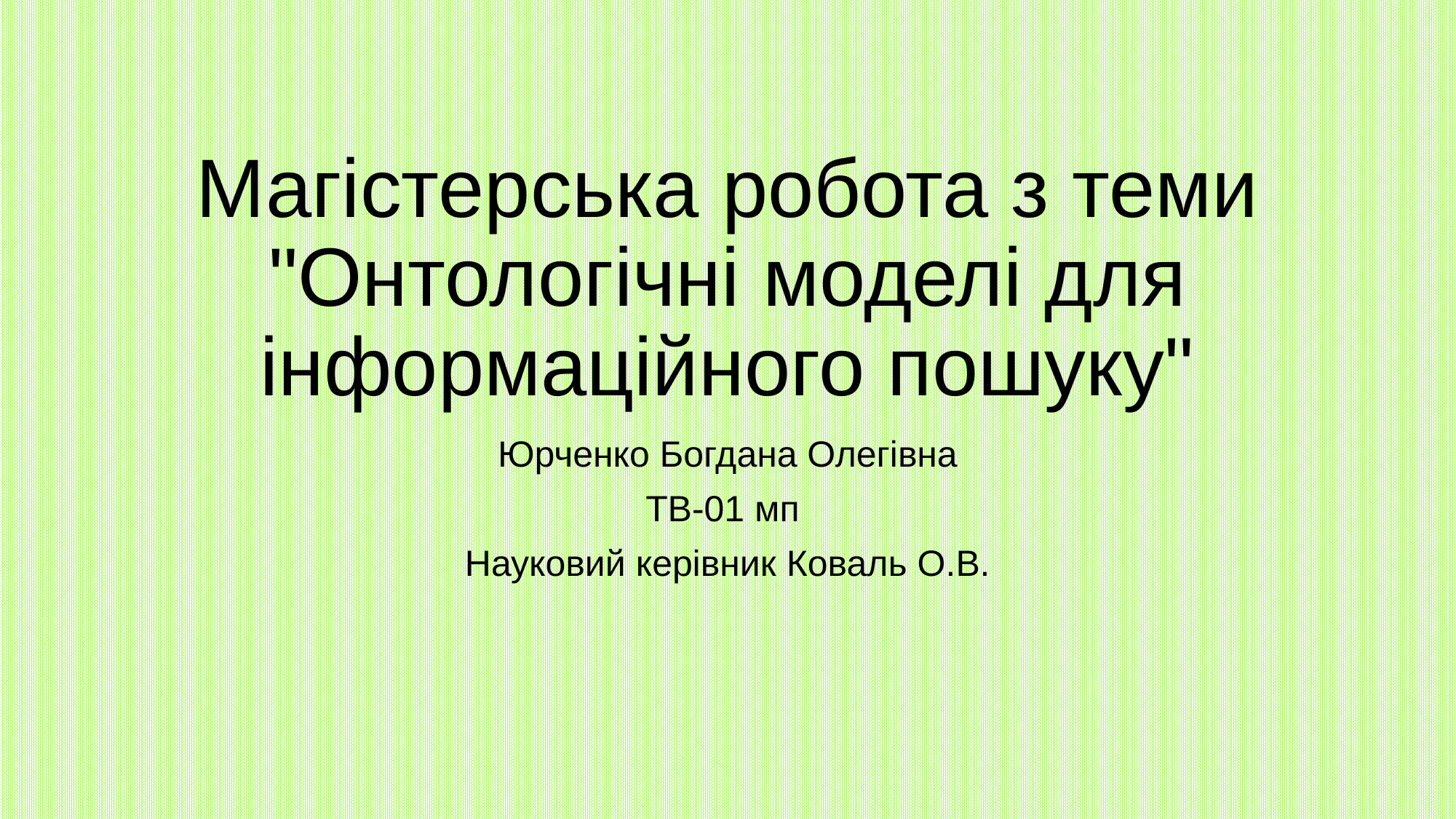

# Магістерська робота з теми "Онтологічні моделі для інформаційного пошуку"
Юрченко Богдана Олегівна
ТВ-01 мп
Науковий керівник Коваль О.В.